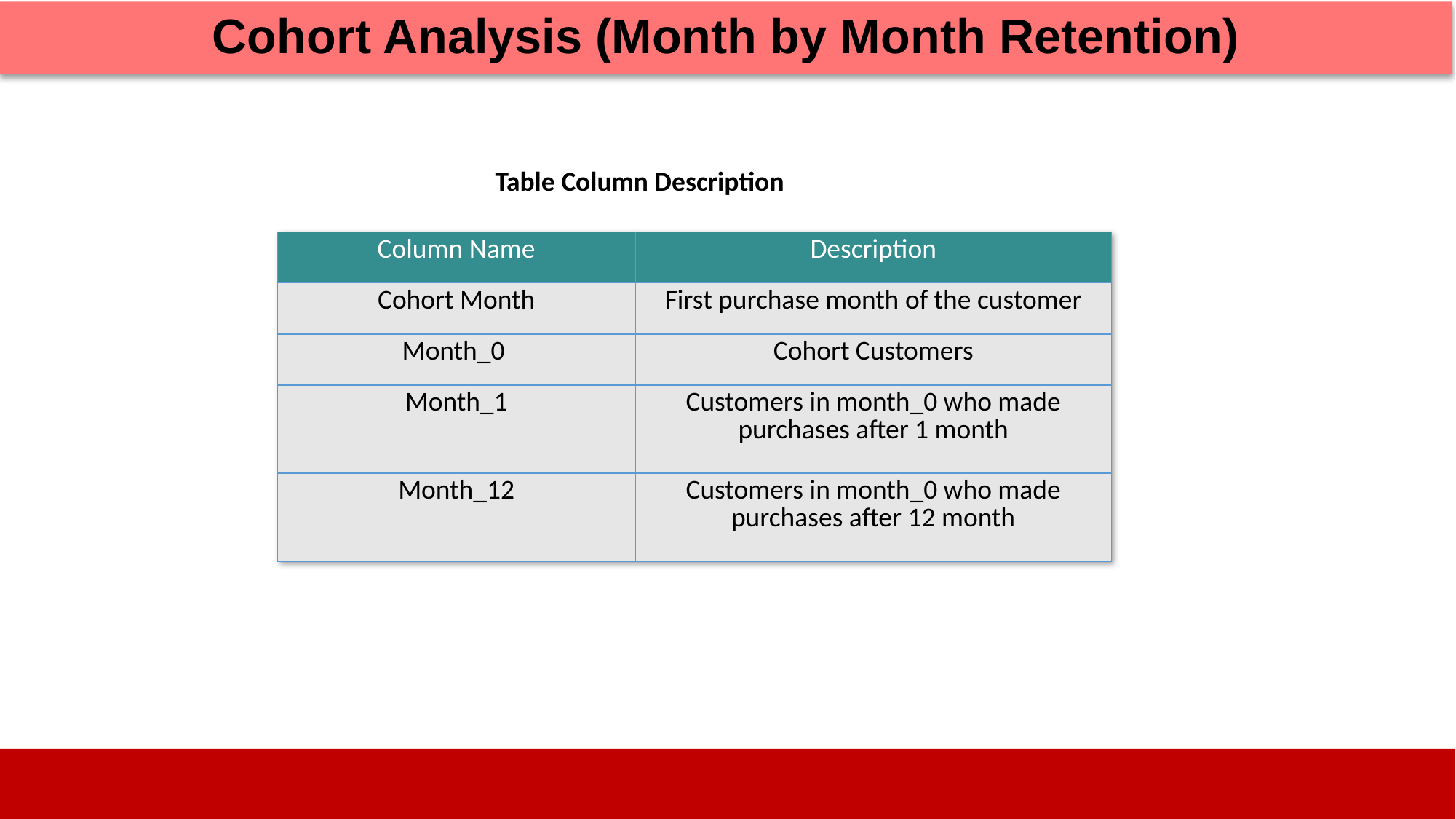

Cohort Analysis (Month by Month Retention)
Table Column Description
| Column Name | Description |
| --- | --- |
| Cohort Month | First purchase month of the customer |
| Month\_0 | Cohort Customers |
| Month\_1 | Customers in month\_0 who made purchases after 1 month |
| Month\_12 | Customers in month\_0 who made purchases after 12 month |

Image source: icons8`